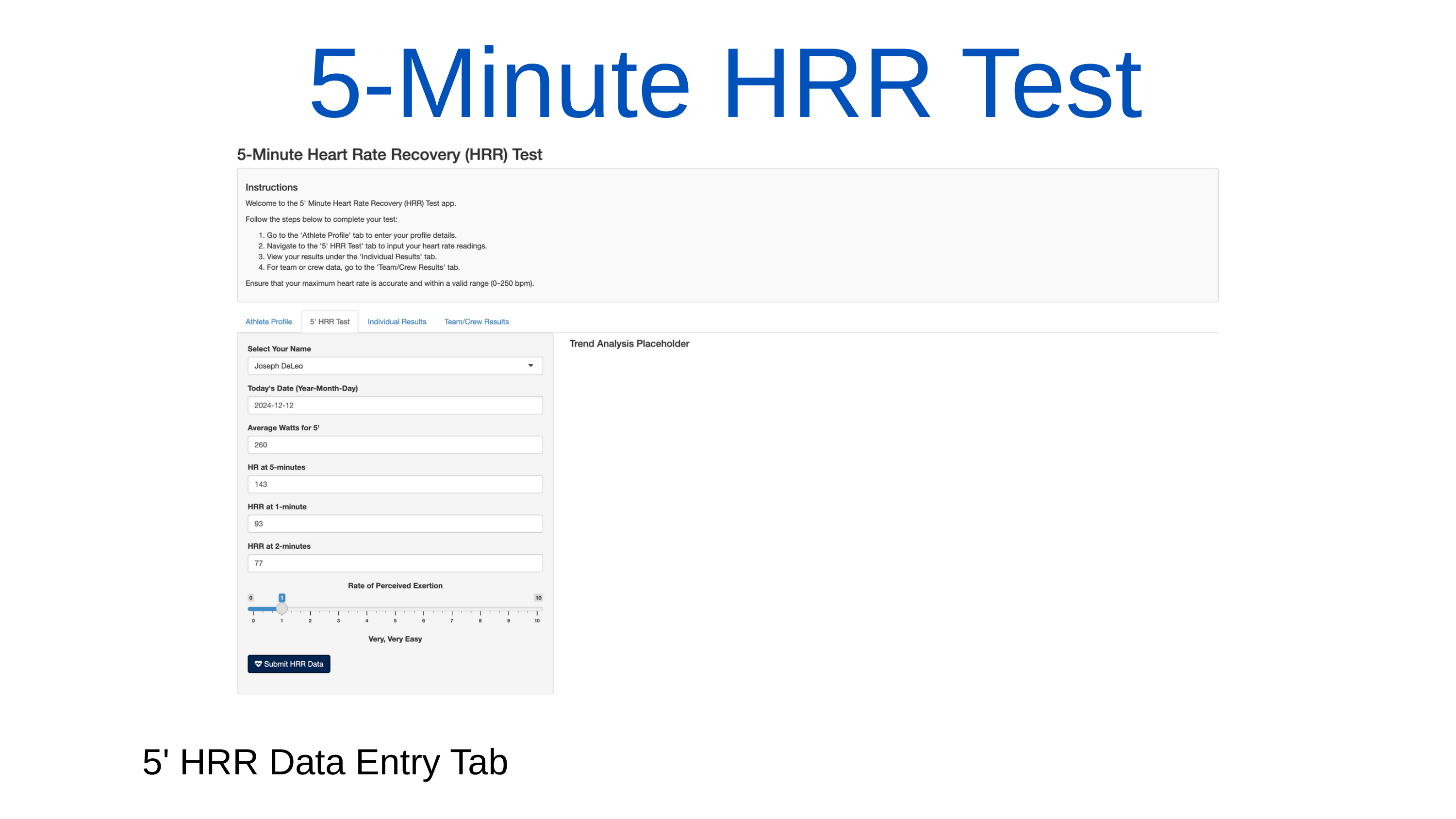

5-Minute HRR Test

5' HRR Data Entry Tab